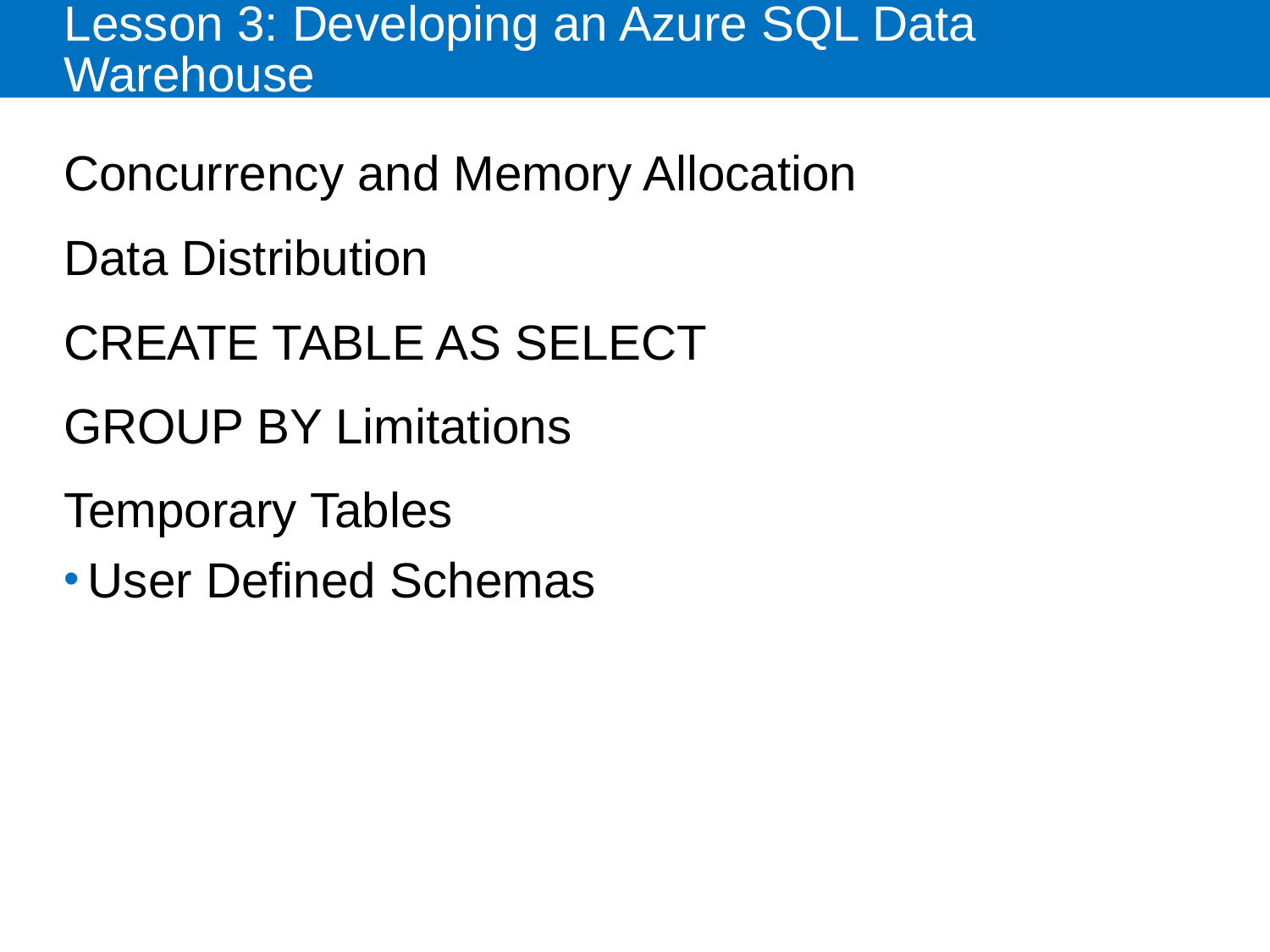

# Lesson 3: Developing an Azure SQL Data Warehouse
Concurrency and Memory Allocation
Data Distribution
CREATE TABLE AS SELECT
GROUP BY Limitations
Temporary Tables
User Defined Schemas